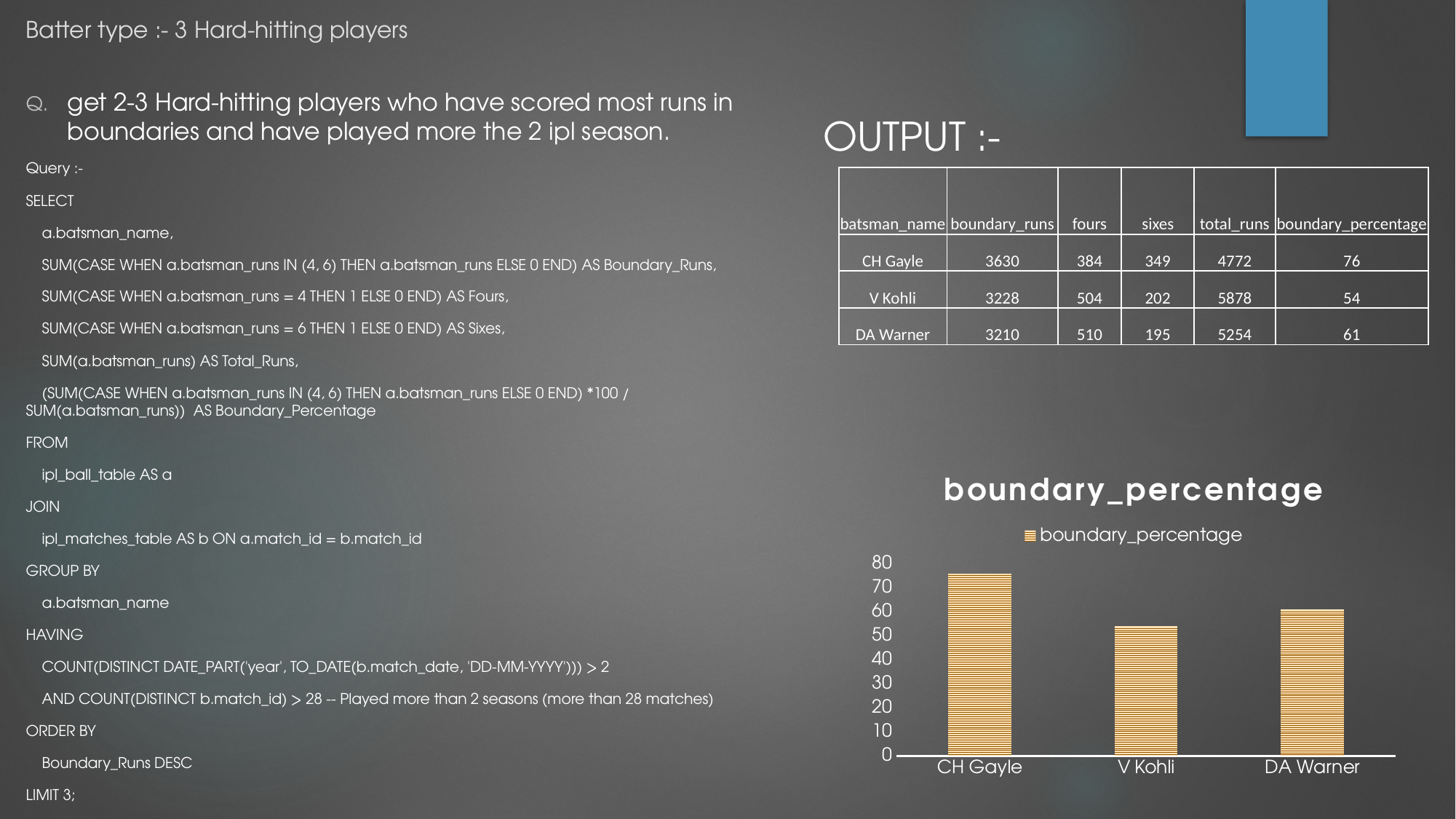

OUTPUT :-
# Batter type :- 3 Hard-hitting players
get 2-3 Hard-hitting players who have scored most runs in boundaries and have played more the 2 ipl season.
Query :-
SELECT
    a.batsman_name,
    SUM(CASE WHEN a.batsman_runs IN (4, 6) THEN a.batsman_runs ELSE 0 END) AS Boundary_Runs,
    SUM(CASE WHEN a.batsman_runs = 4 THEN 1 ELSE 0 END) AS Fours,
    SUM(CASE WHEN a.batsman_runs = 6 THEN 1 ELSE 0 END) AS Sixes,
    SUM(a.batsman_runs) AS Total_Runs,
    (SUM(CASE WHEN a.batsman_runs IN (4, 6) THEN a.batsman_runs ELSE 0 END) *100 / SUM(a.batsman_runs))  AS Boundary_Percentage
FROM
    ipl_ball_table AS a
JOIN
    ipl_matches_table AS b ON a.match_id = b.match_id
GROUP BY
    a.batsman_name
HAVING
    COUNT(DISTINCT DATE_PART('year', TO_DATE(b.match_date, 'DD-MM-YYYY'))) > 2
    AND COUNT(DISTINCT b.match_id) > 28 -- Played more than 2 seasons (more than 28 matches)
ORDER BY
    Boundary_Runs DESC
LIMIT 3;
| batsman\_name | boundary\_runs | fours | sixes | total\_runs | boundary\_percentage |
| --- | --- | --- | --- | --- | --- |
| CH Gayle | 3630 | 384 | 349 | 4772 | 76 |
| V Kohli | 3228 | 504 | 202 | 5878 | 54 |
| DA Warner | 3210 | 510 | 195 | 5254 | 61 |

### Chart:

| Category | boundary_percentage |
|---|---|
| CH Gayle | 76.0 |
| V Kohli | 54.0 |
| DA Warner | 61.0 |